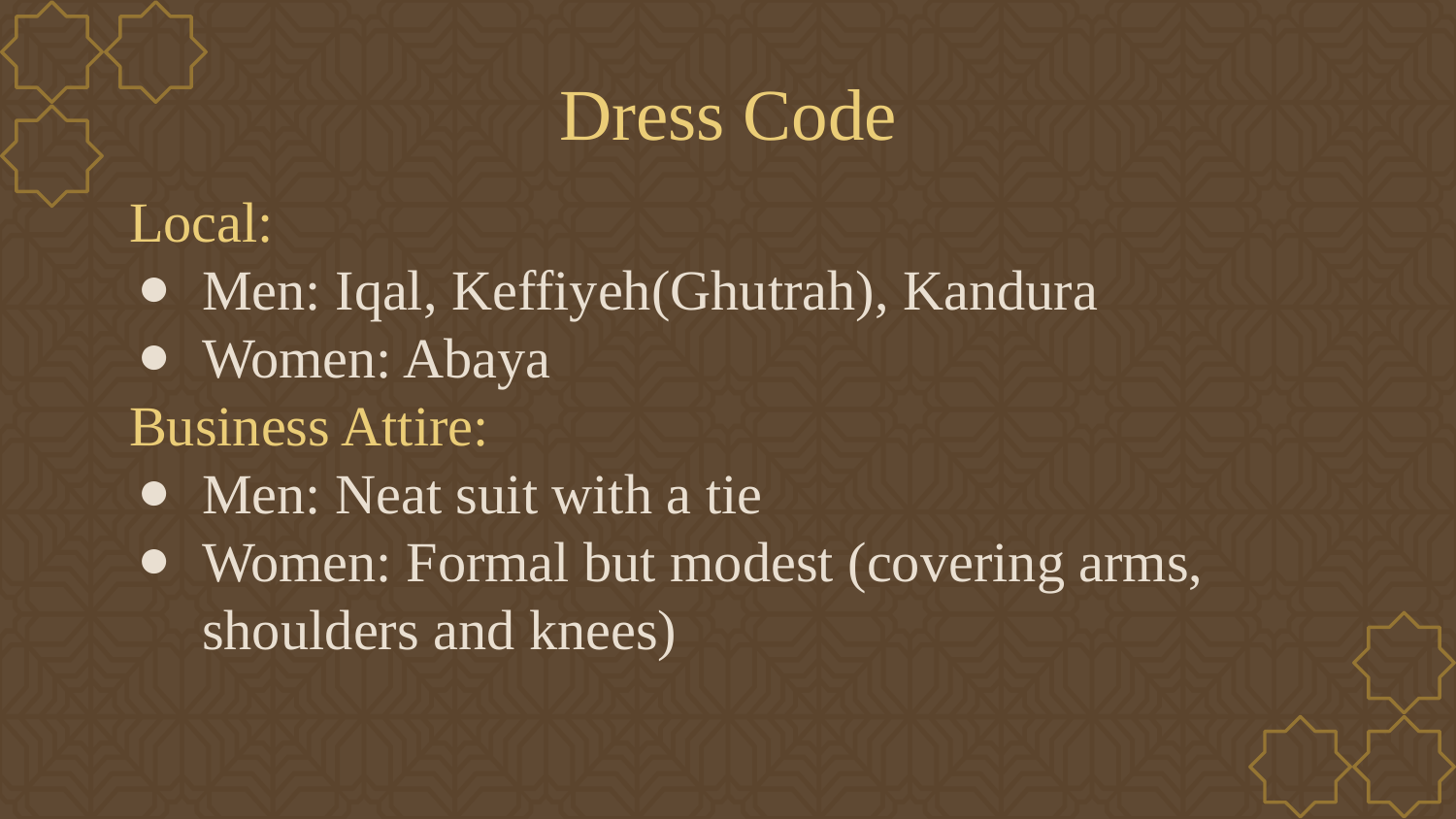

# Dress Code
Local:
Men: Iqal, Keffiyeh(Ghutrah), Kandura
Women: Abaya
Business Attire:
Men: Neat suit with a tie
Women: Formal but modest (covering arms, shoulders and knees)